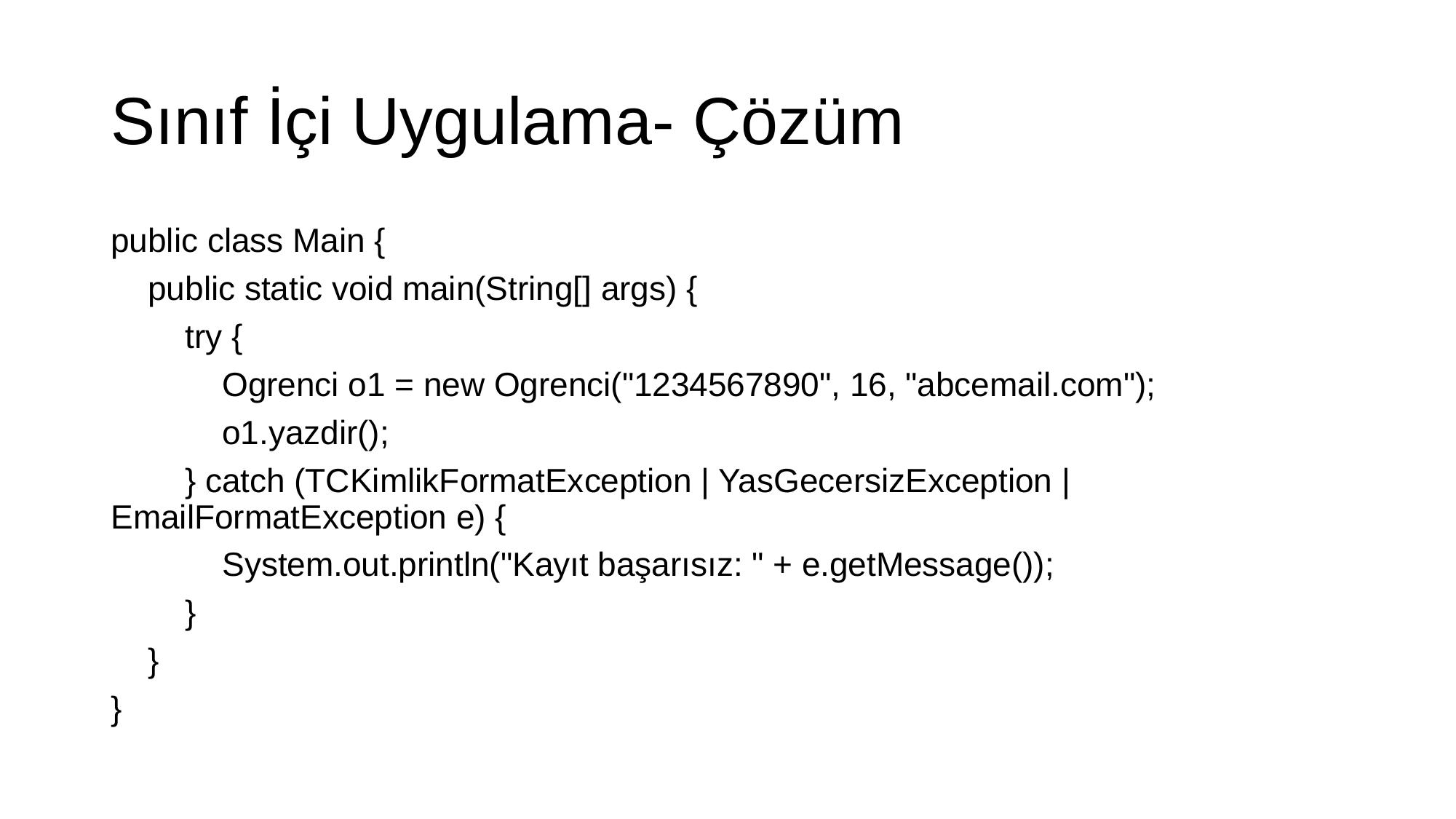

# Sınıf İçi Uygulama- Çözüm
public class Main {
    public static void main(String[] args) {
        try {
            Ogrenci o1 = new Ogrenci("1234567890", 16, "abcemail.com");
            o1.yazdir();
        } catch (TCKimlikFormatException | YasGecersizException | EmailFormatException e) {
            System.out.println("Kayıt başarısız: " + e.getMessage());
        }
    }
}